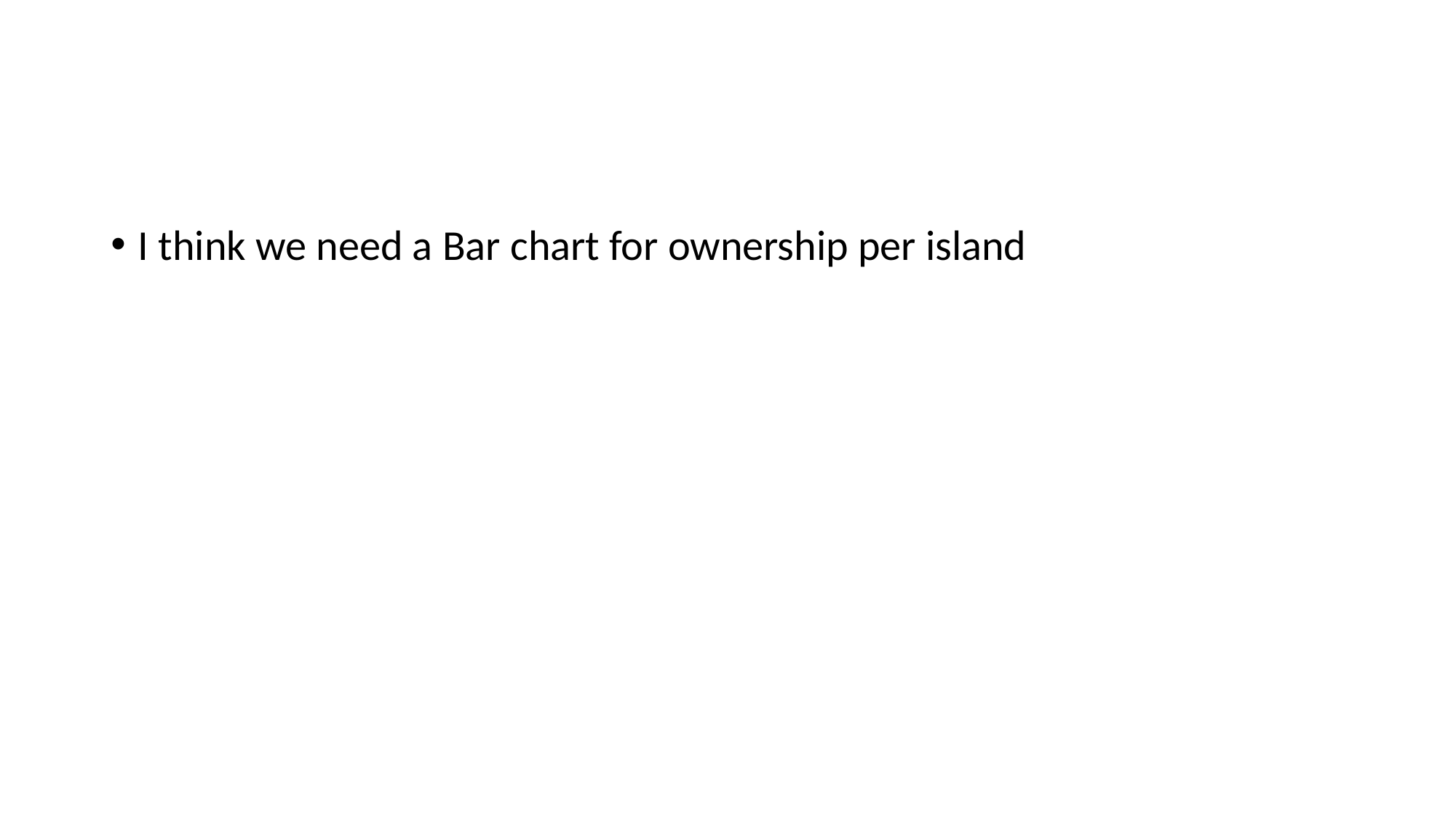

#
I think we need a Bar chart for ownership per island